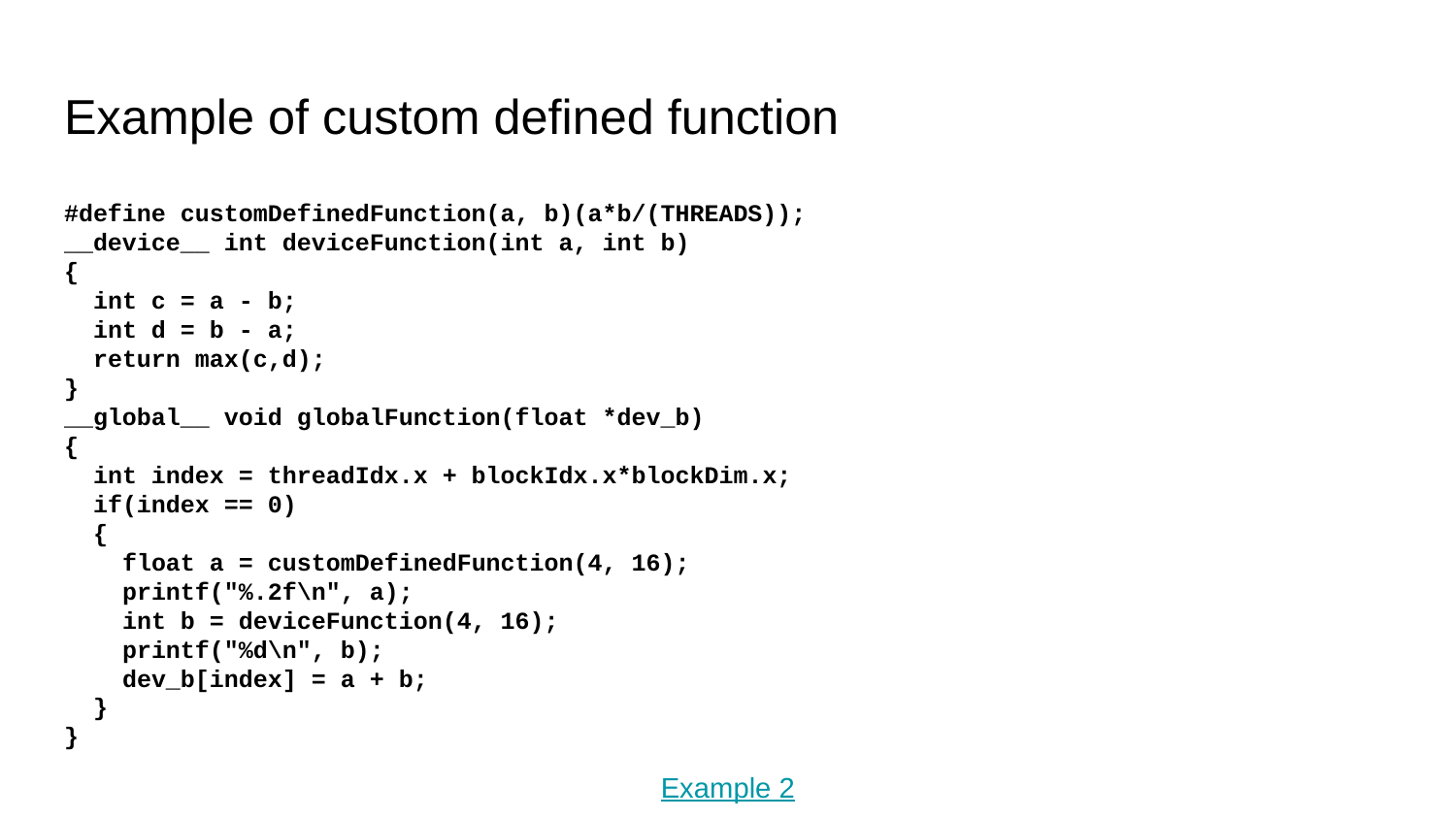

# Example of custom defined function
#define customDefinedFunction(a, b)(a*b/(THREADS));
__device__ int deviceFunction(int a, int b)
{
  int c = a - b;
  int d = b - a;
  return max(c,d);
}
__global__ void globalFunction(float *dev_b)
{
  int index = threadIdx.x + blockIdx.x*blockDim.x;
  if(index == 0)
  {
    float a = customDefinedFunction(4, 16);
    printf("%.2f\n", a);
    int b = deviceFunction(4, 16);
    printf("%d\n", b);
    dev_b[index] = a + b;
  }
}
Example 2